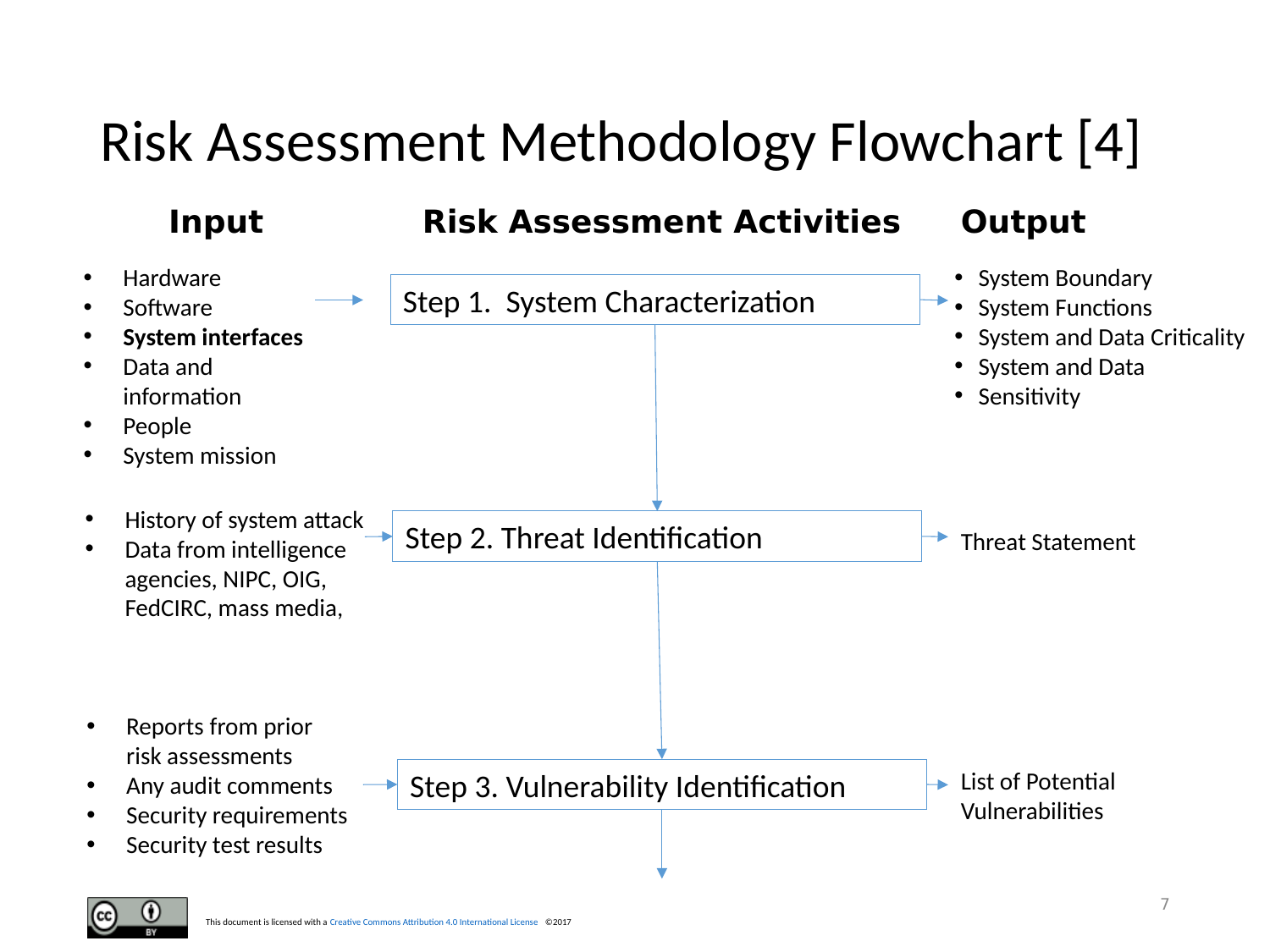

# Risk Assessment Methodology Flowchart [4]
Input
Risk Assessment Activities
Output
Hardware
Software
System interfaces
Data and information
People
System mission
System Boundary
System Functions
System and Data Criticality
System and Data
Sensitivity
Step 1.  System Characterization
History of system attack
Data from intelligence agencies, NIPC, OIG, FedCIRC, mass media,
Step 2. Threat Identification
Threat Statement
Reports from prior risk assessments
Any audit comments
Security requirements
Security test results
Step 3. Vulnerability Identification
List of Potential Vulnerabilities
7